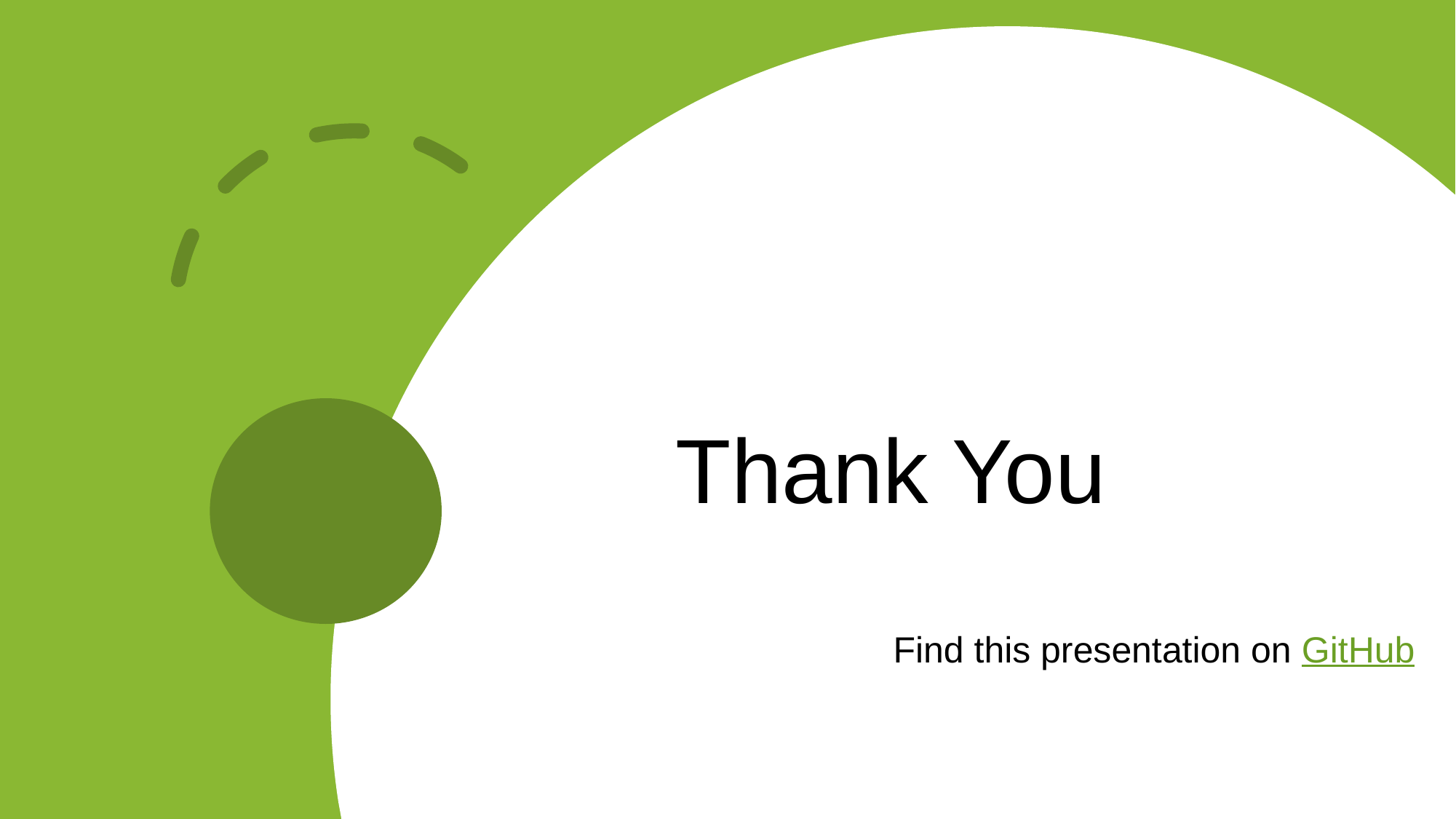

# Thank You

Find this presentation on GitHub